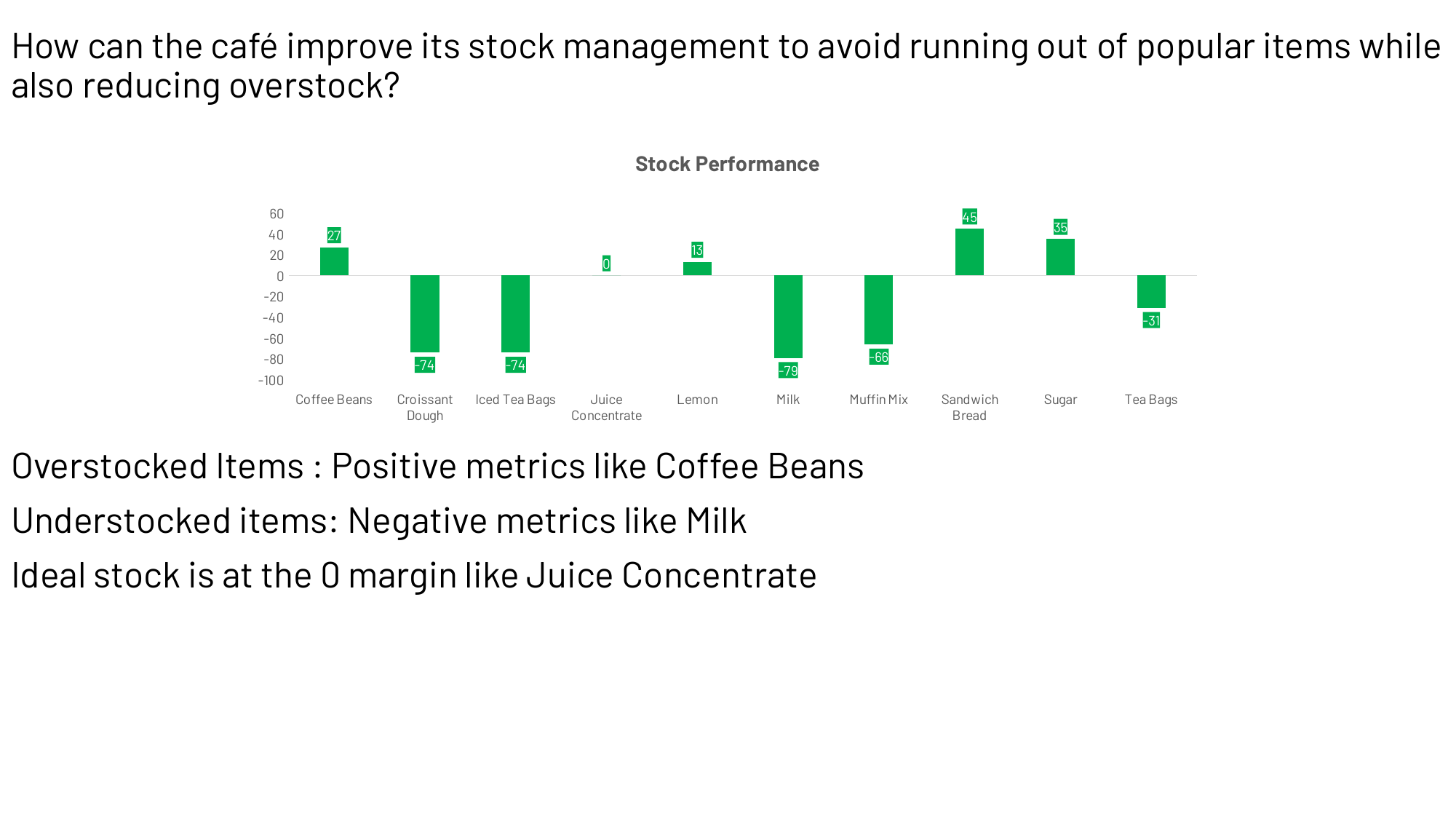

How can the café improve its stock management to avoid running out of popular items while also reducing overstock?

Overstocked Items : Positive metrics like Coffee Beans
Understocked items: Negative metrics like Milk
Ideal stock is at the 0 margin like Juice Concentrate

### Chart: Stock Performance

| Category | Total |
|---|---|
| Coffee Beans | 27.0 |
| Croissant Dough | -74.0 |
| Iced Tea Bags | -74.0 |
| Juice Concentrate | 0.0 |
| Lemon | 13.0 |
| Milk | -79.0 |
| Muffin Mix | -66.0 |
| Sandwich Bread | 45.0 |
| Sugar | 35.0 |
| Tea Bags | -31.0 |